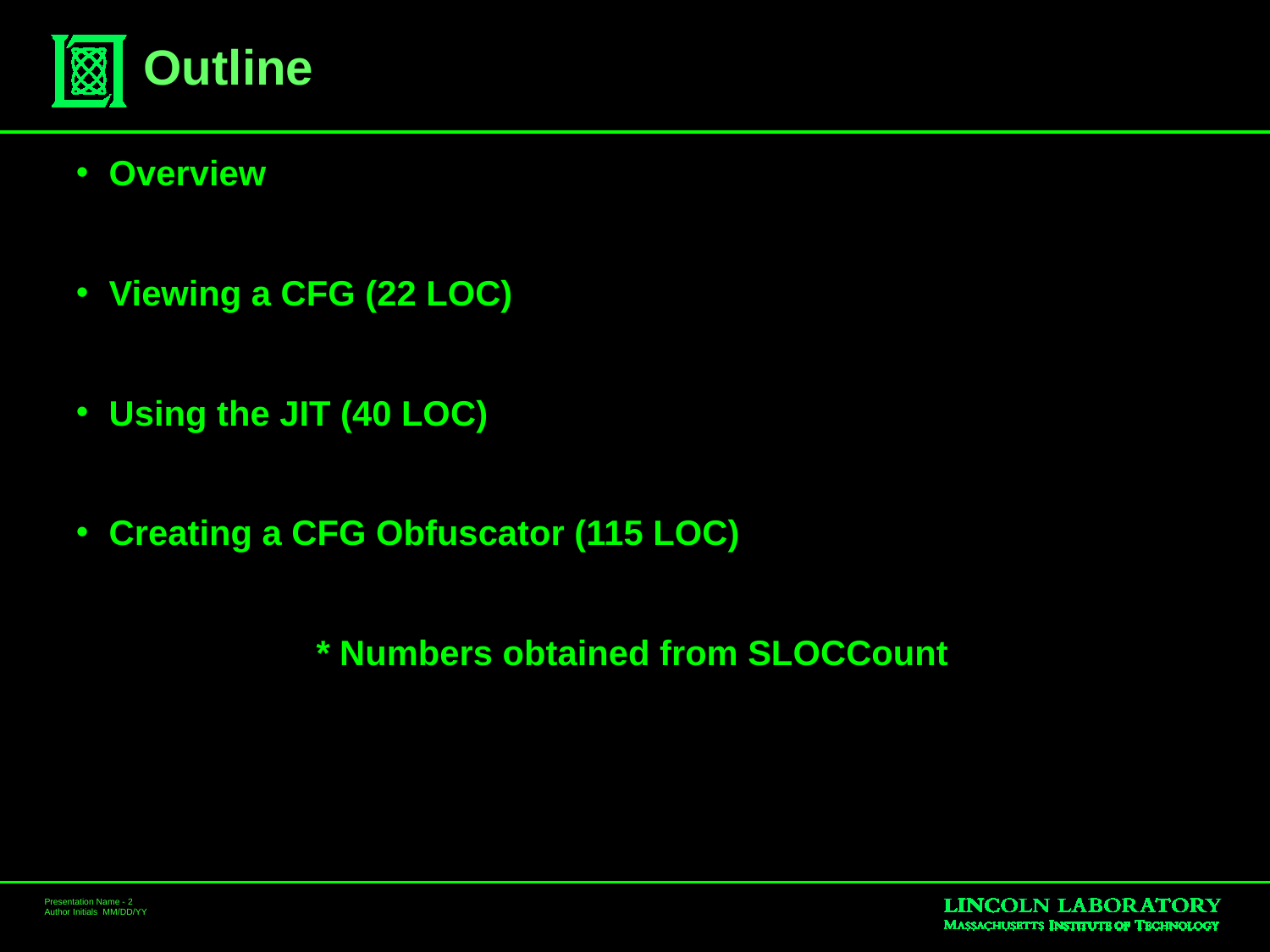

# Outline
Overview

Viewing a CFG (22 LOC)

Using the JIT (40 LOC)

Creating a CFG Obfuscator (115 LOC)

* Numbers obtained from SLOCCount